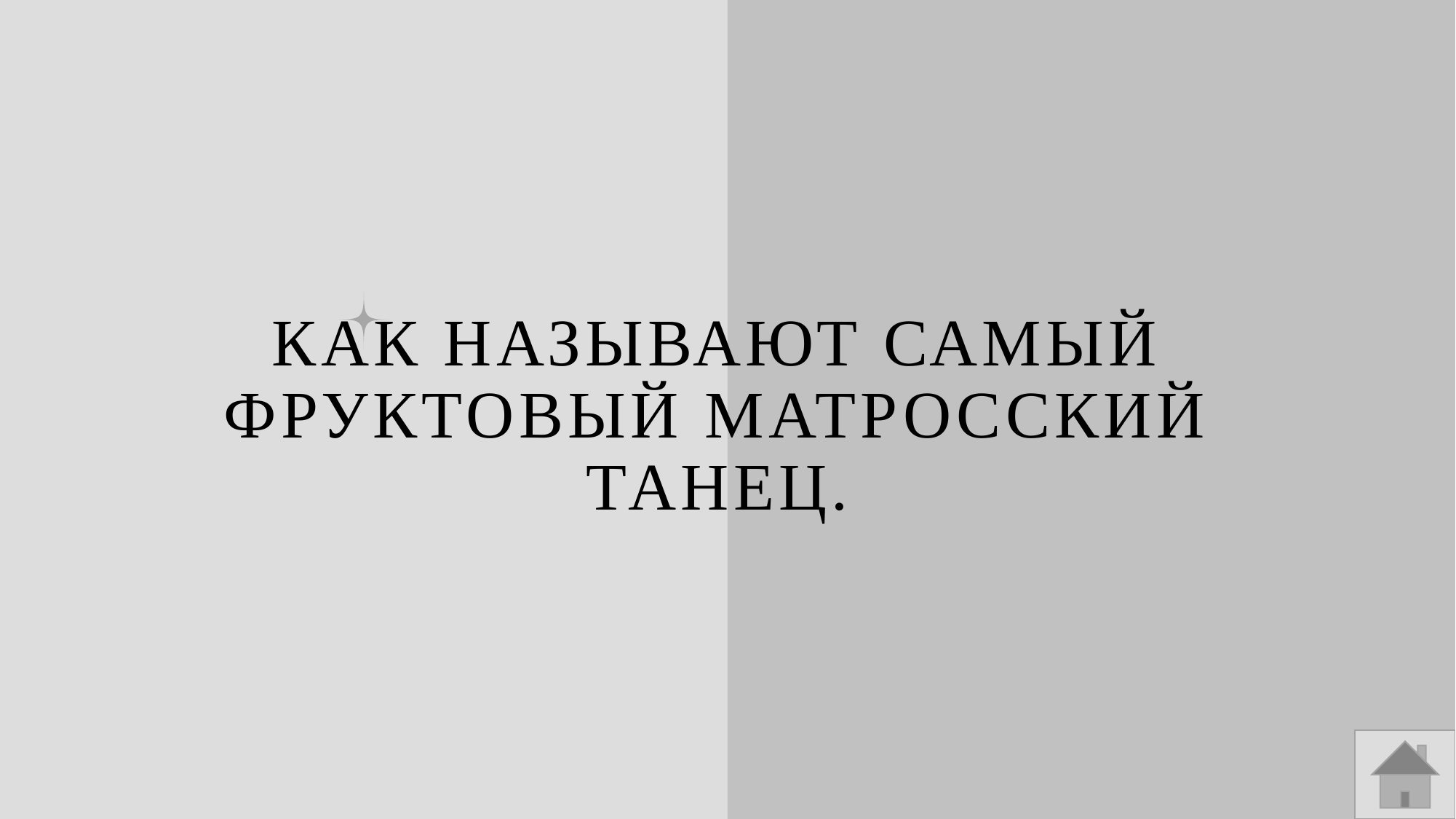

# Как называют Самый фруктовый матросский танец.